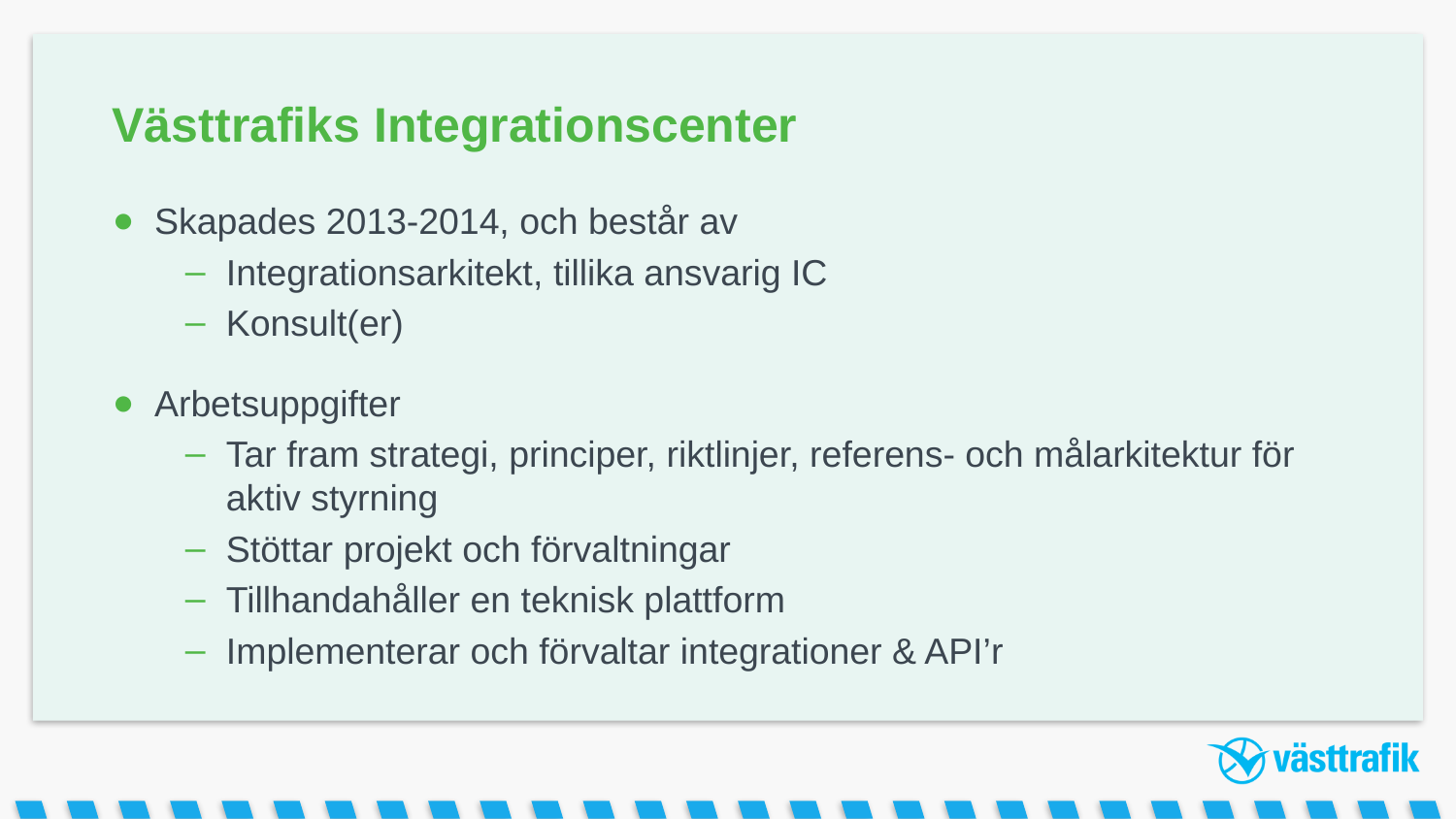

# Västtrafiks Integrationscenter
Skapades 2013-2014, och består av
Integrationsarkitekt, tillika ansvarig IC
Konsult(er)
Arbetsuppgifter
Tar fram strategi, principer, riktlinjer, referens- och målarkitektur för aktiv styrning
Stöttar projekt och förvaltningar
Tillhandahåller en teknisk plattform
Implementerar och förvaltar integrationer & API’r